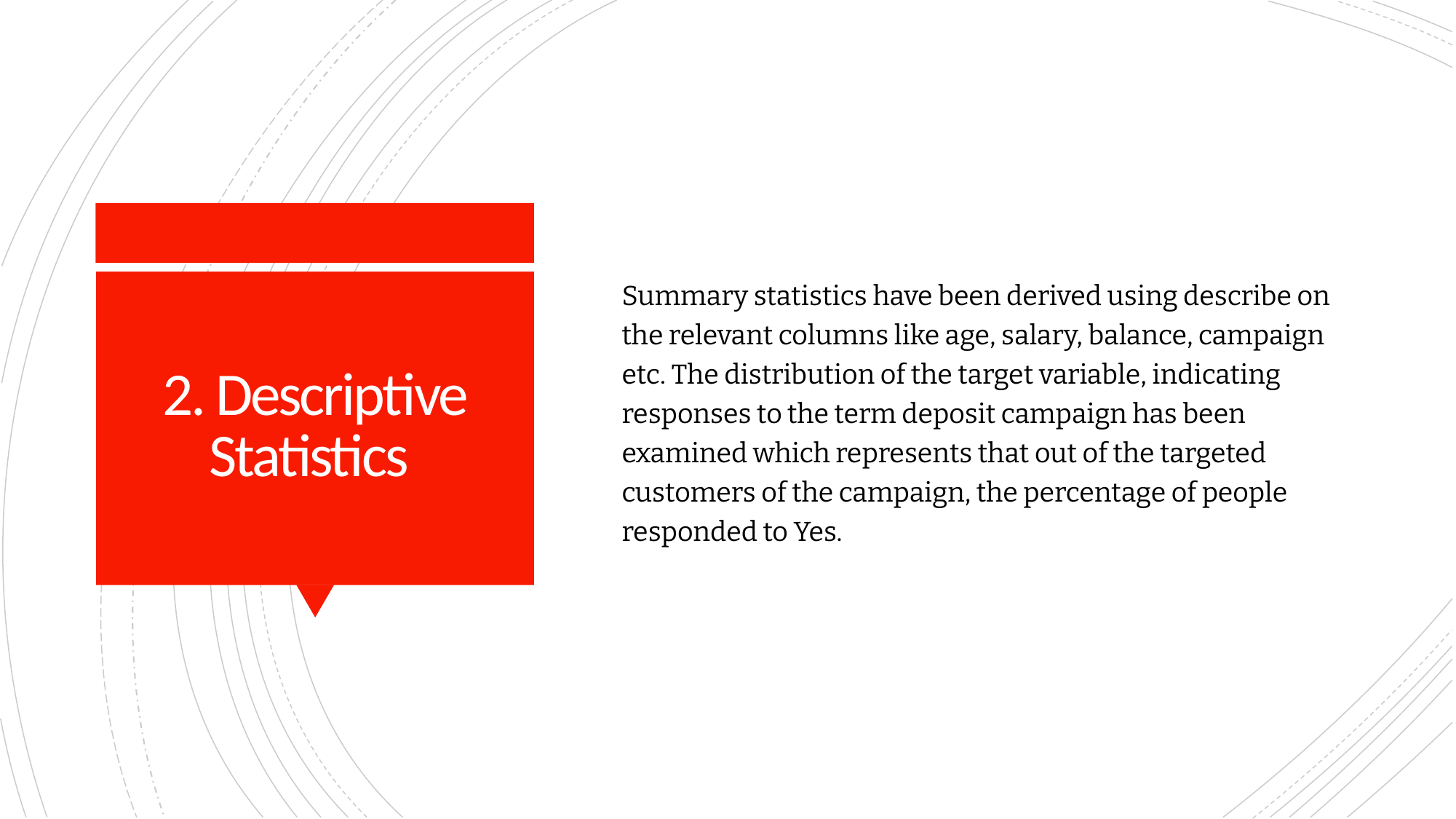

Summary statistics have been derived using describe on the relevant columns like age, salary, balance, campaign etc. The distribution of the target variable, indicating responses to the term deposit campaign has been examined which represents that out of the targeted customers of the campaign, the percentage of people responded to Yes.
# 2. Descriptive Statistics